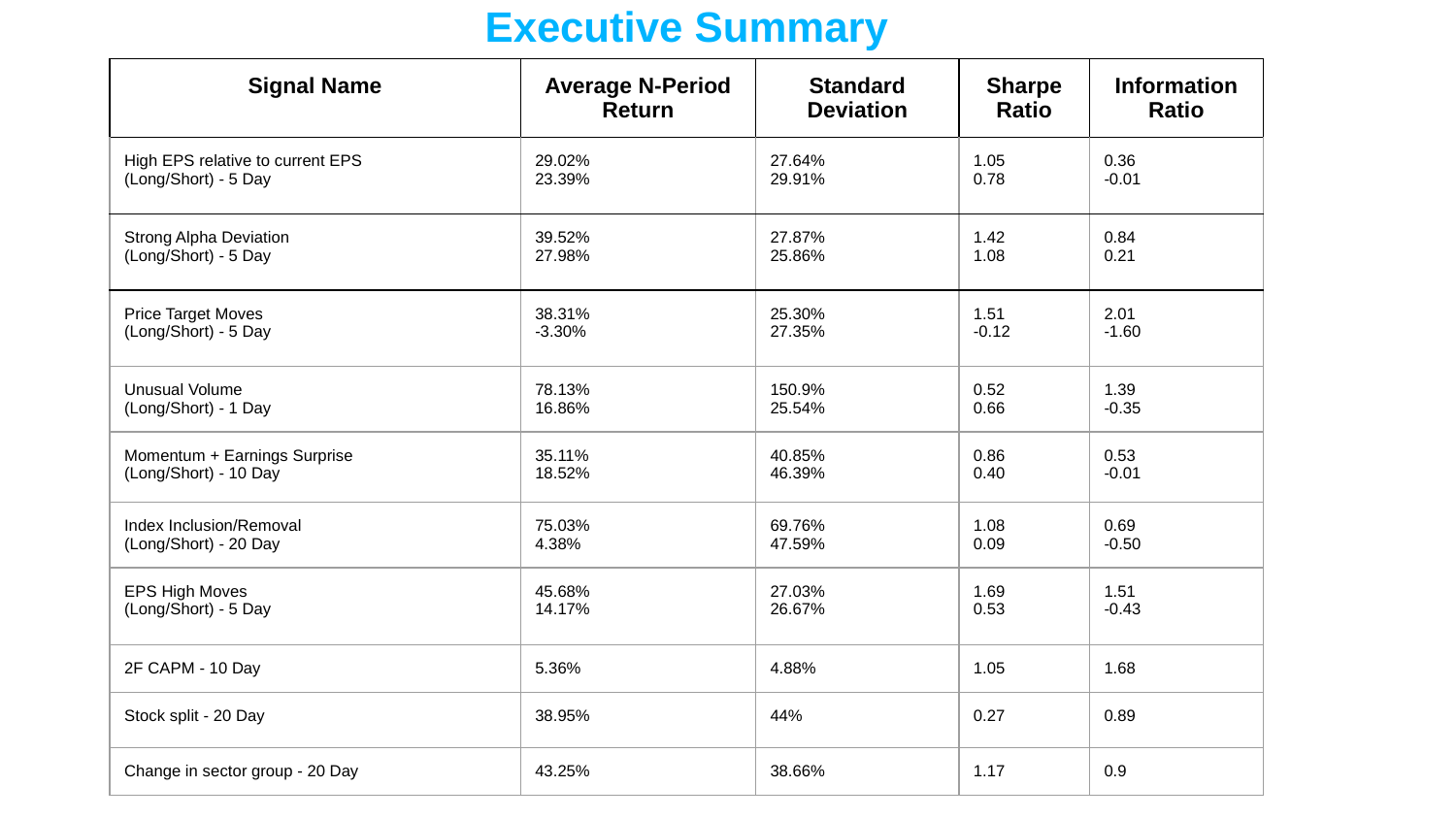

# Executive Summary

| Signal Name | Average N-Period Return | Standard Deviation | Sharpe Ratio | Information Ratio |
| --- | --- | --- | --- | --- |
| High EPS relative to current EPS (Long/Short) - 5 Day | 29.02% 23.39% | 27.64% 29.91% | 1.05 0.78 | 0.36 -0.01 |
| Strong Alpha Deviation (Long/Short) - 5 Day | 39.52% 27.98% | 27.87% 25.86% | 1.42 1.08 | 0.84 0.21 |
| Price Target Moves (Long/Short) - 5 Day | 38.31% -3.30% | 25.30% 27.35% | 1.51 -0.12 | 2.01 -1.60 |
| Unusual Volume (Long/Short) - 1 Day | 78.13% 16.86% | 150.9% 25.54% | 0.52 0.66 | 1.39 -0.35 |
| Momentum + Earnings Surprise (Long/Short) - 10 Day | 35.11% 18.52% | 40.85% 46.39% | 0.86 0.40 | 0.53 -0.01 |
| Index Inclusion/Removal (Long/Short) - 20 Day | 75.03% 4.38% | 69.76% 47.59% | 1.08 0.09 | 0.69 -0.50 |
| EPS High Moves (Long/Short) - 5 Day | 45.68% 14.17% | 27.03% 26.67% | 1.69 0.53 | 1.51 -0.43 |
| 2F CAPM - 10 Day | 5.36% | 4.88% | 1.05 | 1.68 |
| Stock split - 20 Day | 38.95% | 44% | 0.27 | 0.89 |
| Change in sector group - 20 Day | 43.25% | 38.66% | 1.17 | 0.9 |